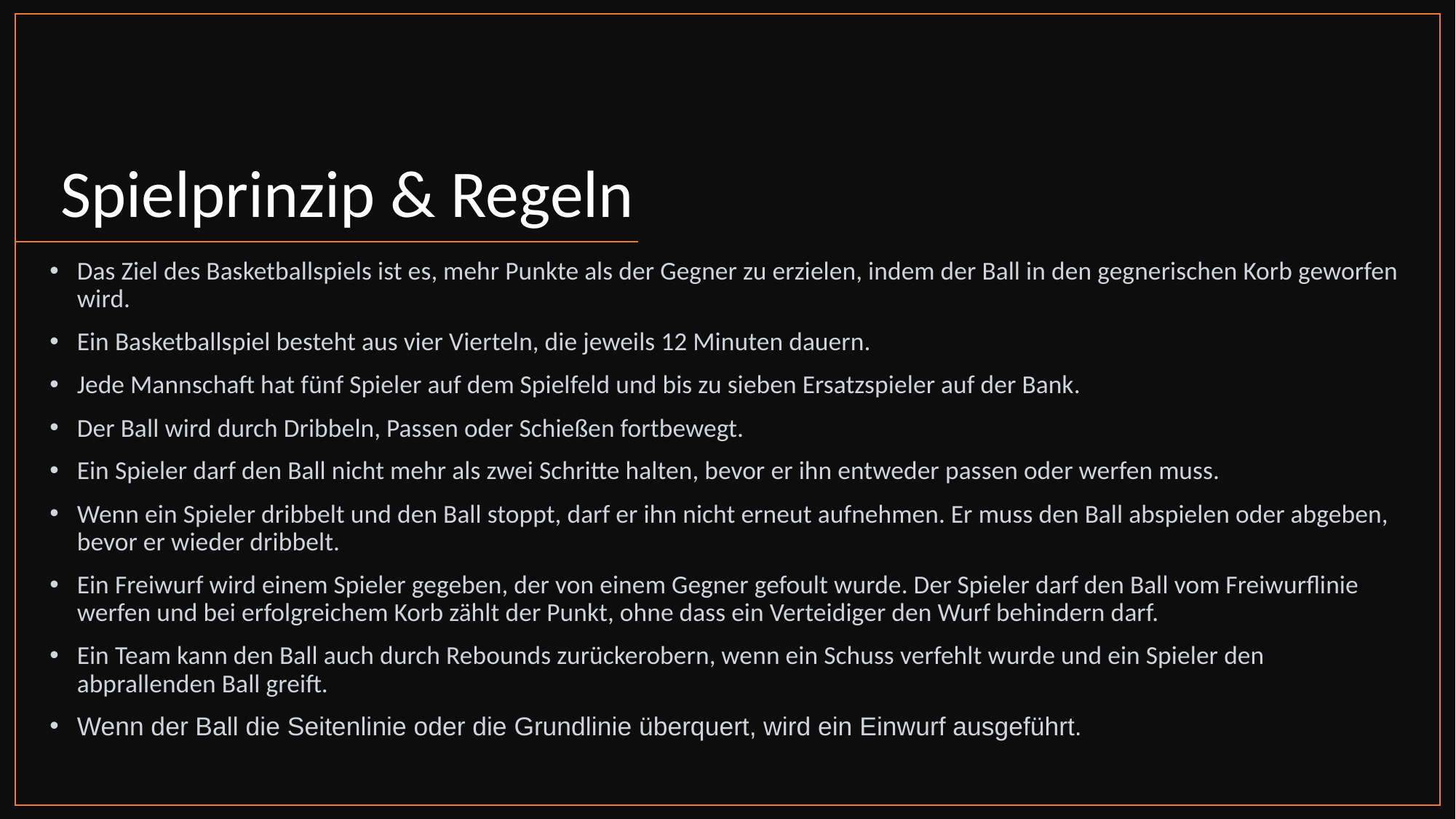

# Spielprinzip & Regeln
Das Ziel des Basketballspiels ist es, mehr Punkte als der Gegner zu erzielen, indem der Ball in den gegnerischen Korb geworfen wird.
Ein Basketballspiel besteht aus vier Vierteln, die jeweils 12 Minuten dauern.
Jede Mannschaft hat fünf Spieler auf dem Spielfeld und bis zu sieben Ersatzspieler auf der Bank.
Der Ball wird durch Dribbeln, Passen oder Schießen fortbewegt.
Ein Spieler darf den Ball nicht mehr als zwei Schritte halten, bevor er ihn entweder passen oder werfen muss.
Wenn ein Spieler dribbelt und den Ball stoppt, darf er ihn nicht erneut aufnehmen. Er muss den Ball abspielen oder abgeben, bevor er wieder dribbelt.
Ein Freiwurf wird einem Spieler gegeben, der von einem Gegner gefoult wurde. Der Spieler darf den Ball vom Freiwurflinie werfen und bei erfolgreichem Korb zählt der Punkt, ohne dass ein Verteidiger den Wurf behindern darf.
Ein Team kann den Ball auch durch Rebounds zurückerobern, wenn ein Schuss verfehlt wurde und ein Spieler den abprallenden Ball greift.
Wenn der Ball die Seitenlinie oder die Grundlinie überquert, wird ein Einwurf ausgeführt.